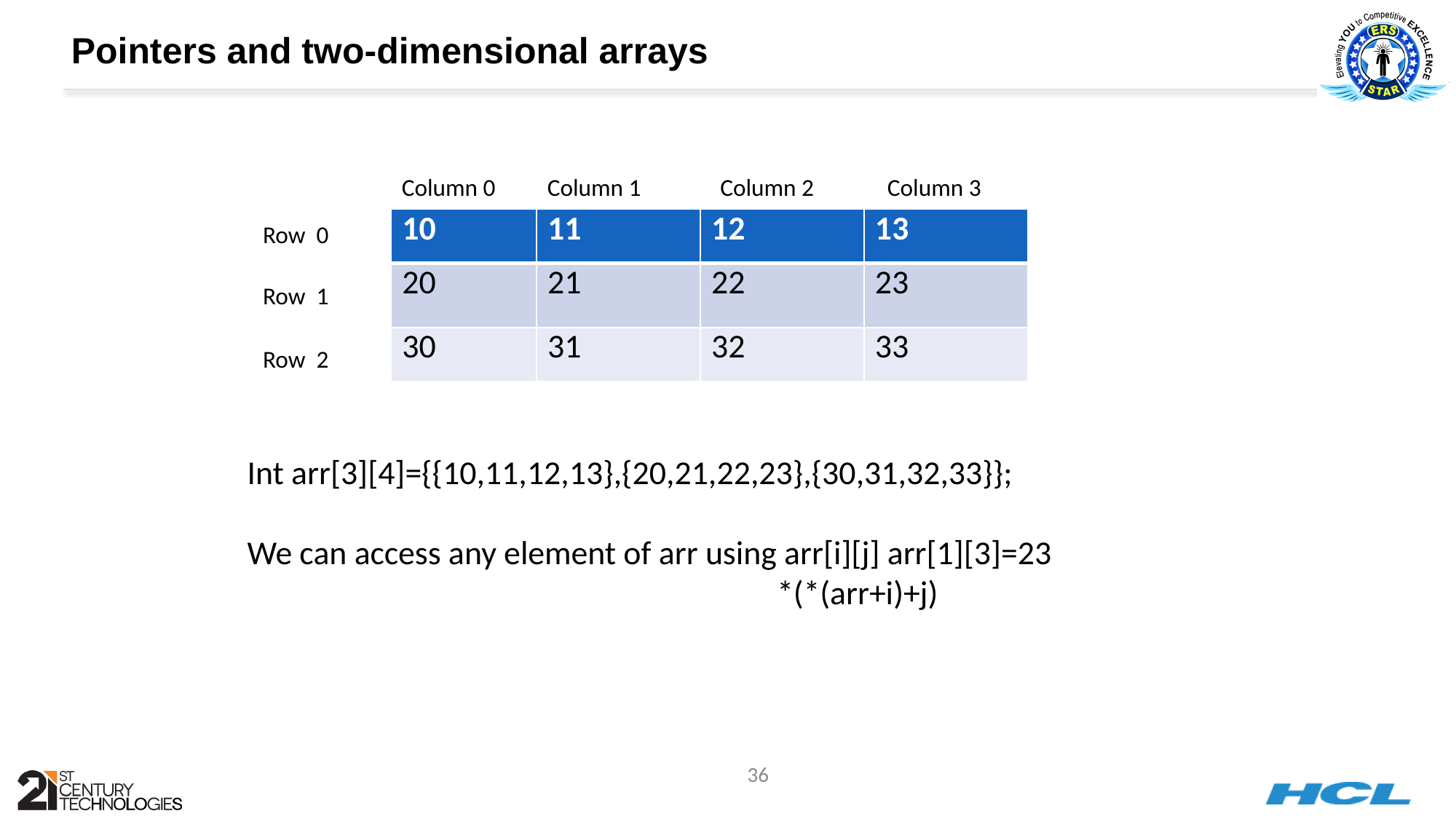

# Pointers and two-dimensional arrays
Column 0
Column 1
Column 2
Column 3
| 10 | 11 | 12 | 13 |
| --- | --- | --- | --- |
| 20 | 21 | 22 | 23 |
| 30 | 31 | 32 | 33 |
Row  0
Row  1
Row  2
Int arr[3][4]={{10,11,12,13},{20,21,22,23},{30,31,32,33}};

We can access any element of arr using arr[i][j] arr[1][3]=23
                                                                       *(*(arr+i)+j)
36